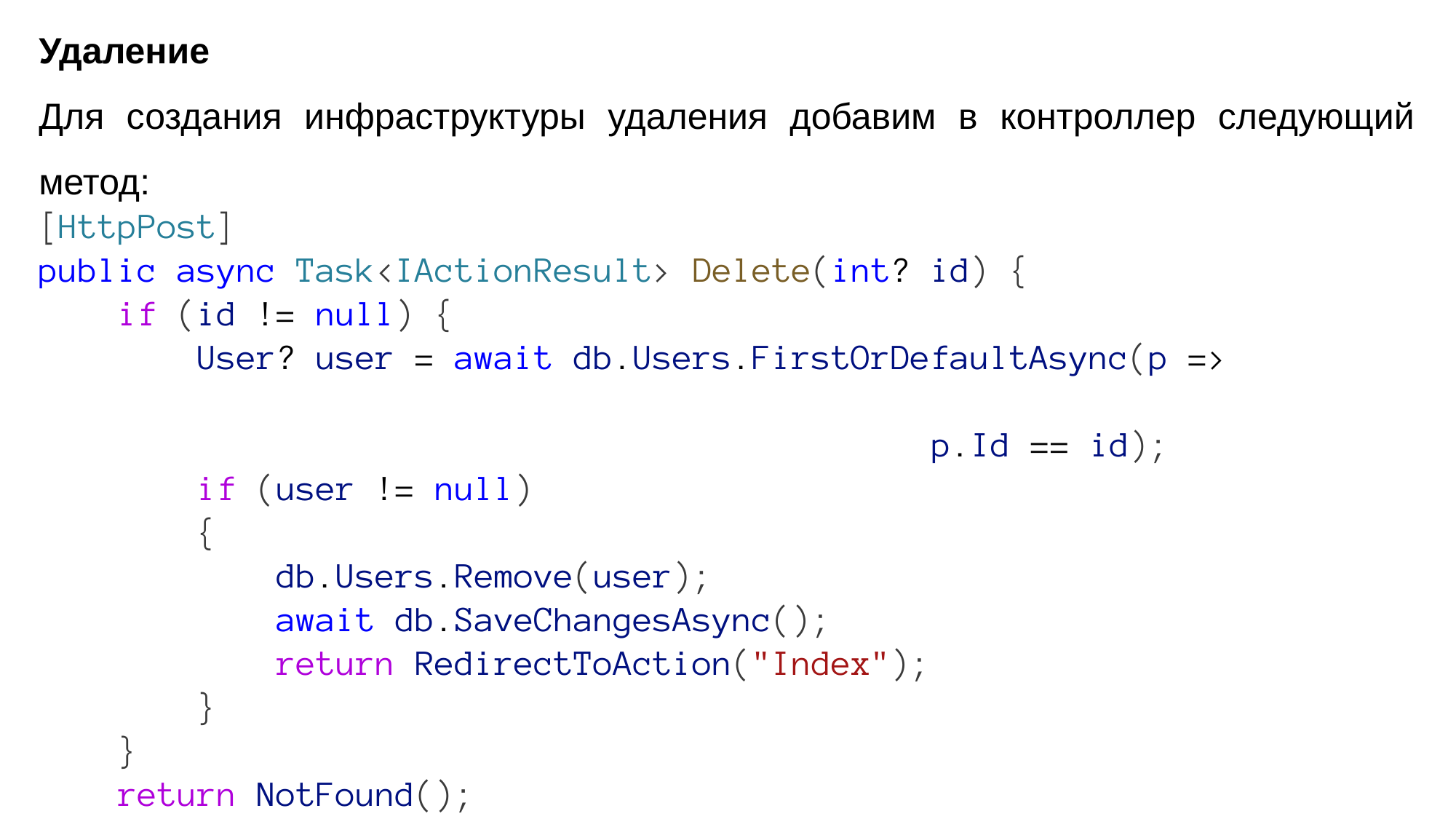

Удаление
Для создания инфраструктуры удаления добавим в контроллер следующий метод:
[HttpPost]
public async Task<IActionResult> Delete(int? id) {
    if (id != null) {
        User? user = await db.Users.FirstOrDefaultAsync(p =>
																				 p.Id == id);
        if (user != null)
        {
            db.Users.Remove(user);
            await db.SaveChangesAsync();
            return RedirectToAction("Index");
        }
    }
    return NotFound();
}